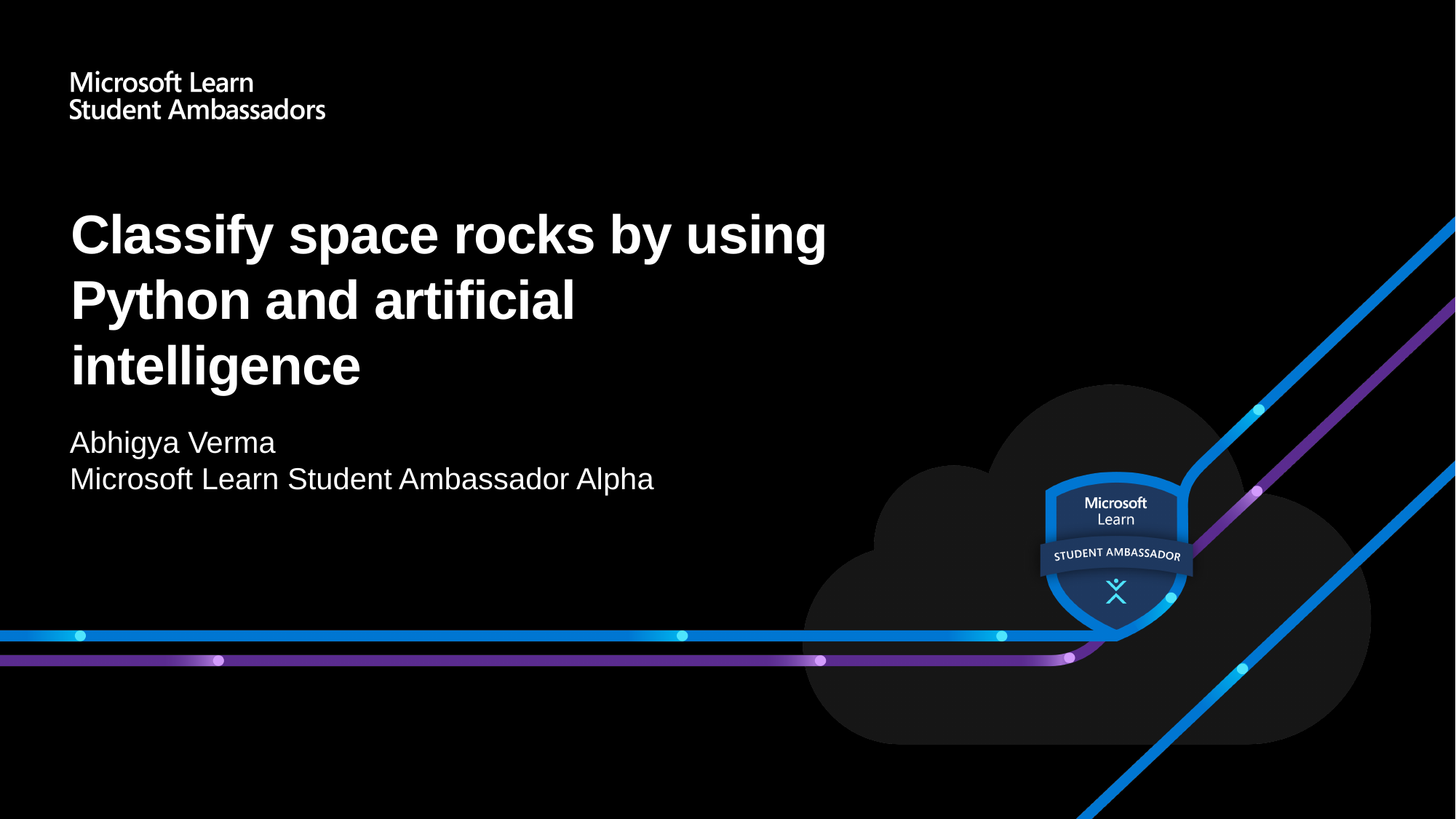

# Classify space rocks by using Python and artificial intelligence
Abhigya Verma
Microsoft Learn Student Ambassador Alpha